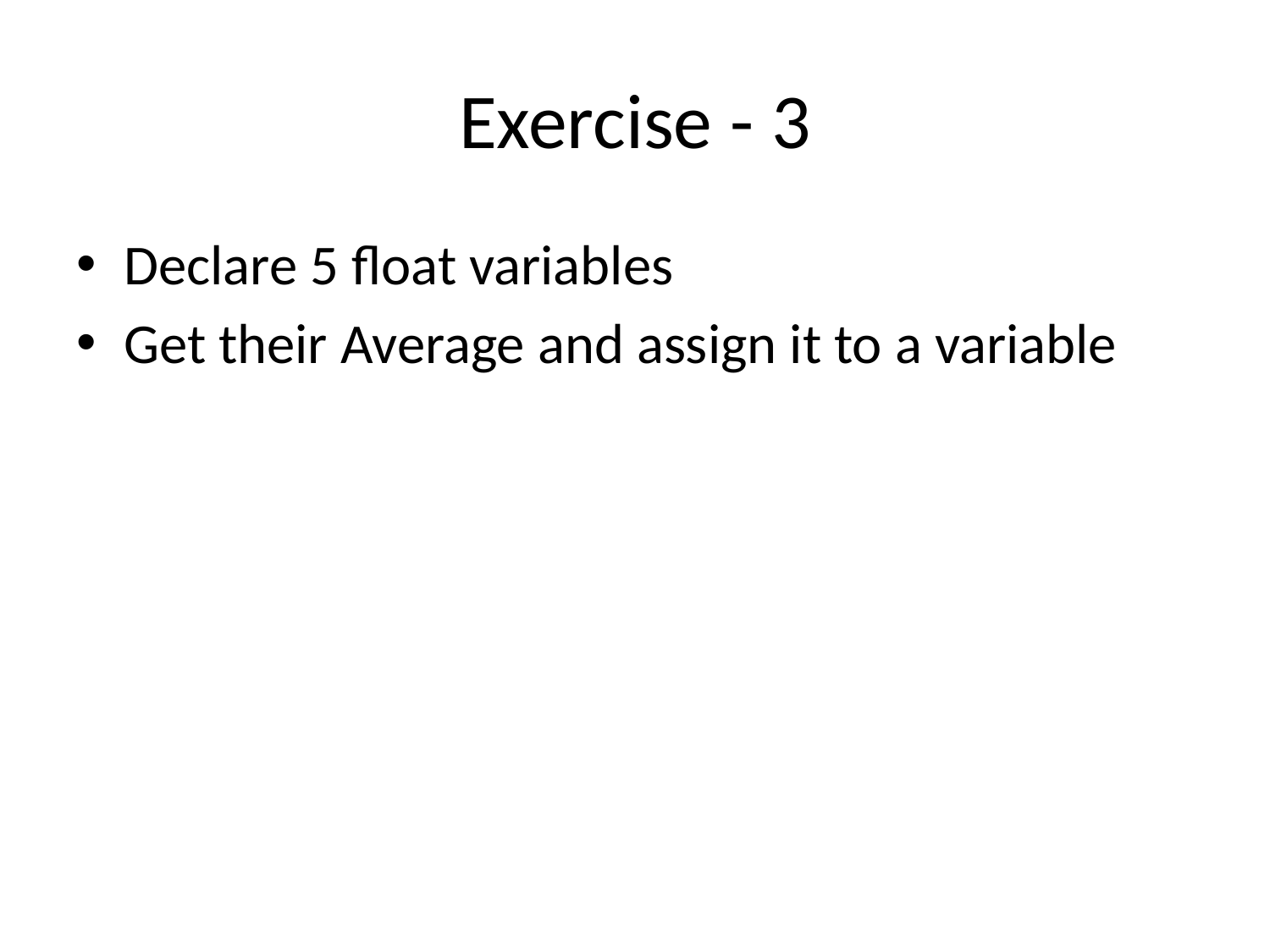

# Exercise - 3
Declare 5 float variables
Get their Average and assign it to a variable